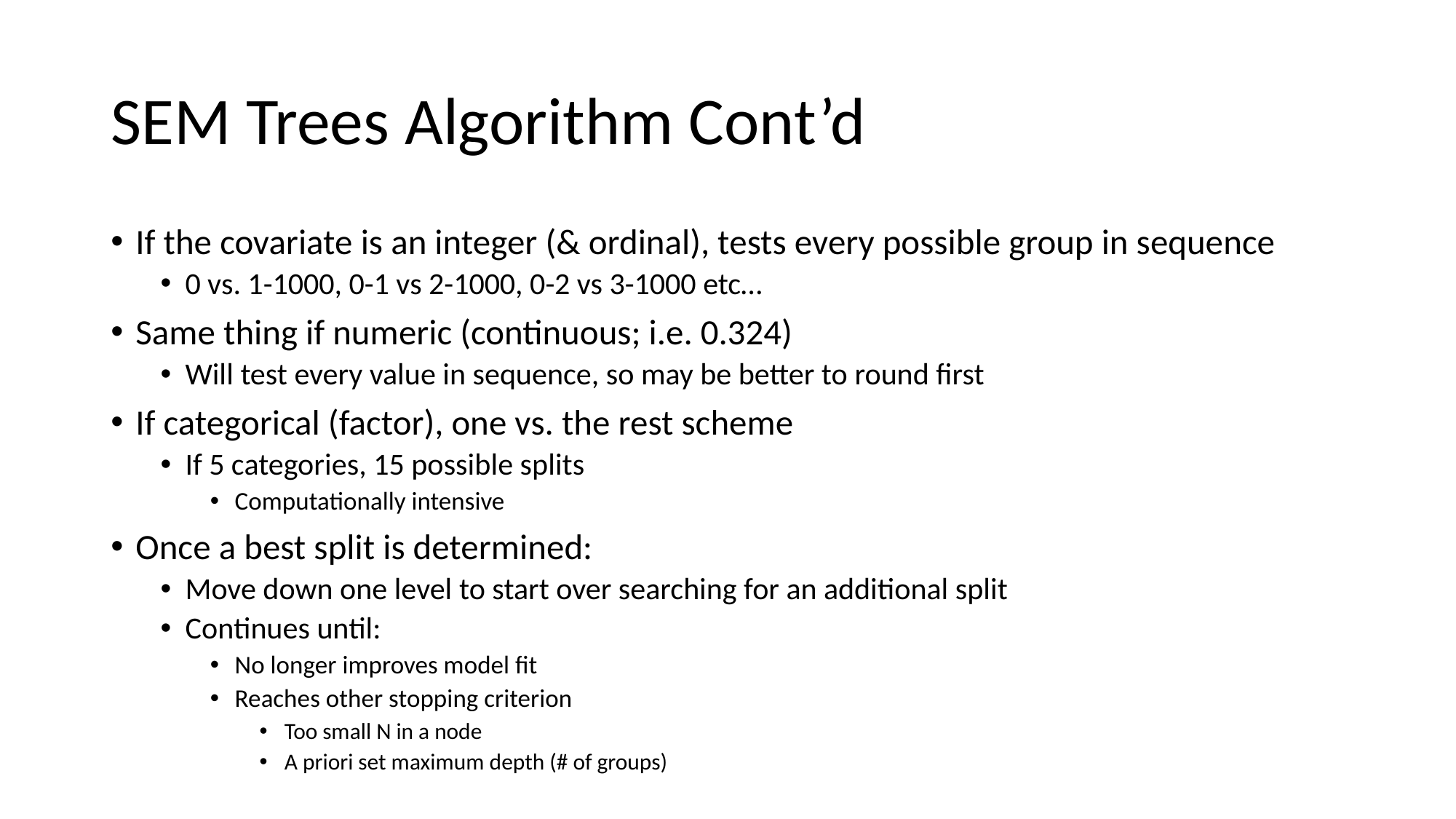

# SEM Trees Algorithm Cont’d
If the covariate is an integer (& ordinal), tests every possible group in sequence
0 vs. 1-1000, 0-1 vs 2-1000, 0-2 vs 3-1000 etc…
Same thing if numeric (continuous; i.e. 0.324)
Will test every value in sequence, so may be better to round first
If categorical (factor), one vs. the rest scheme
If 5 categories, 15 possible splits
Computationally intensive
Once a best split is determined:
Move down one level to start over searching for an additional split
Continues until:
No longer improves model fit
Reaches other stopping criterion
Too small N in a node
A priori set maximum depth (# of groups)